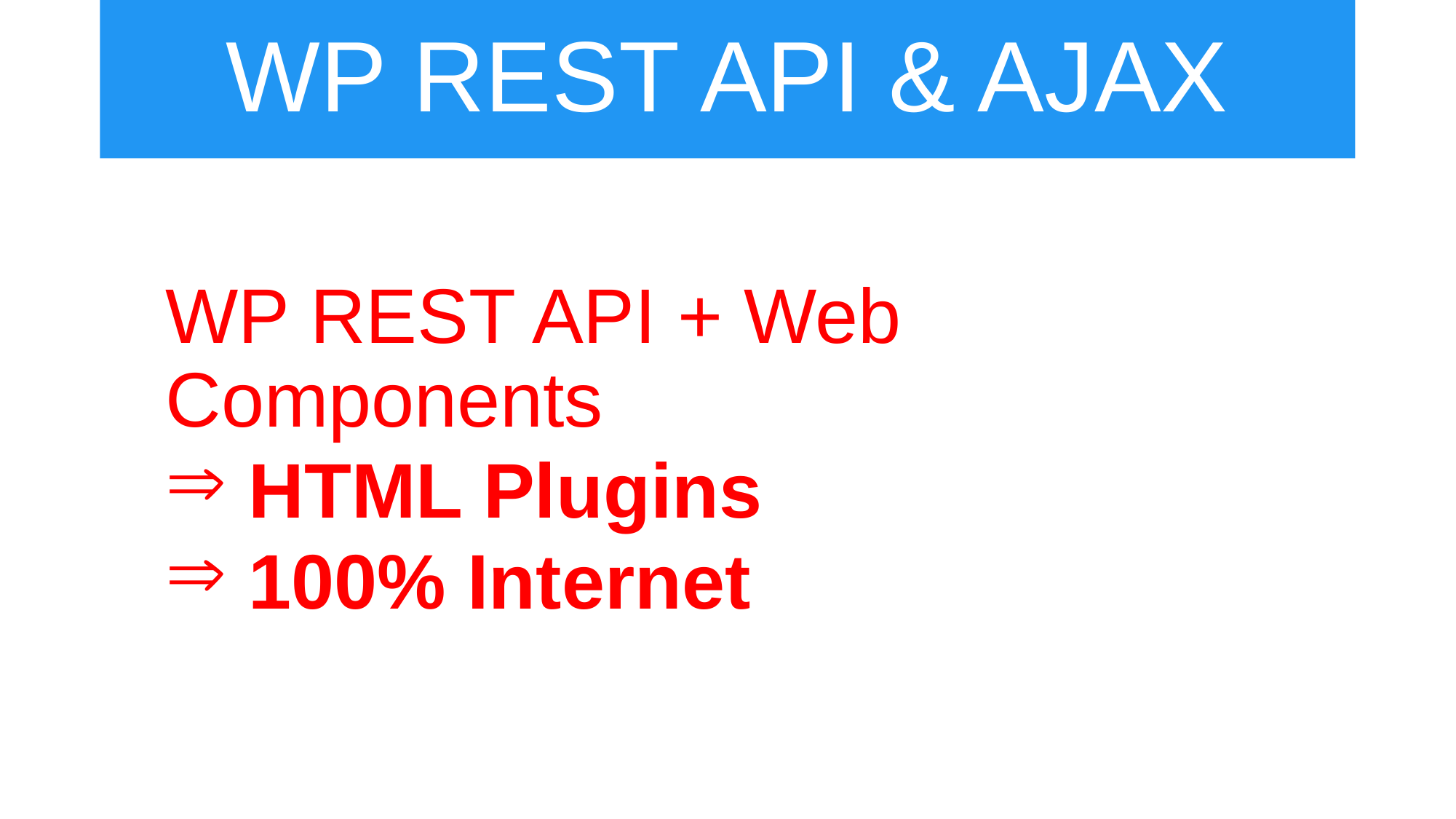

# WP REST API & AJAX

WP REST API + Web Components
 HTML Plugins
 100% Internet